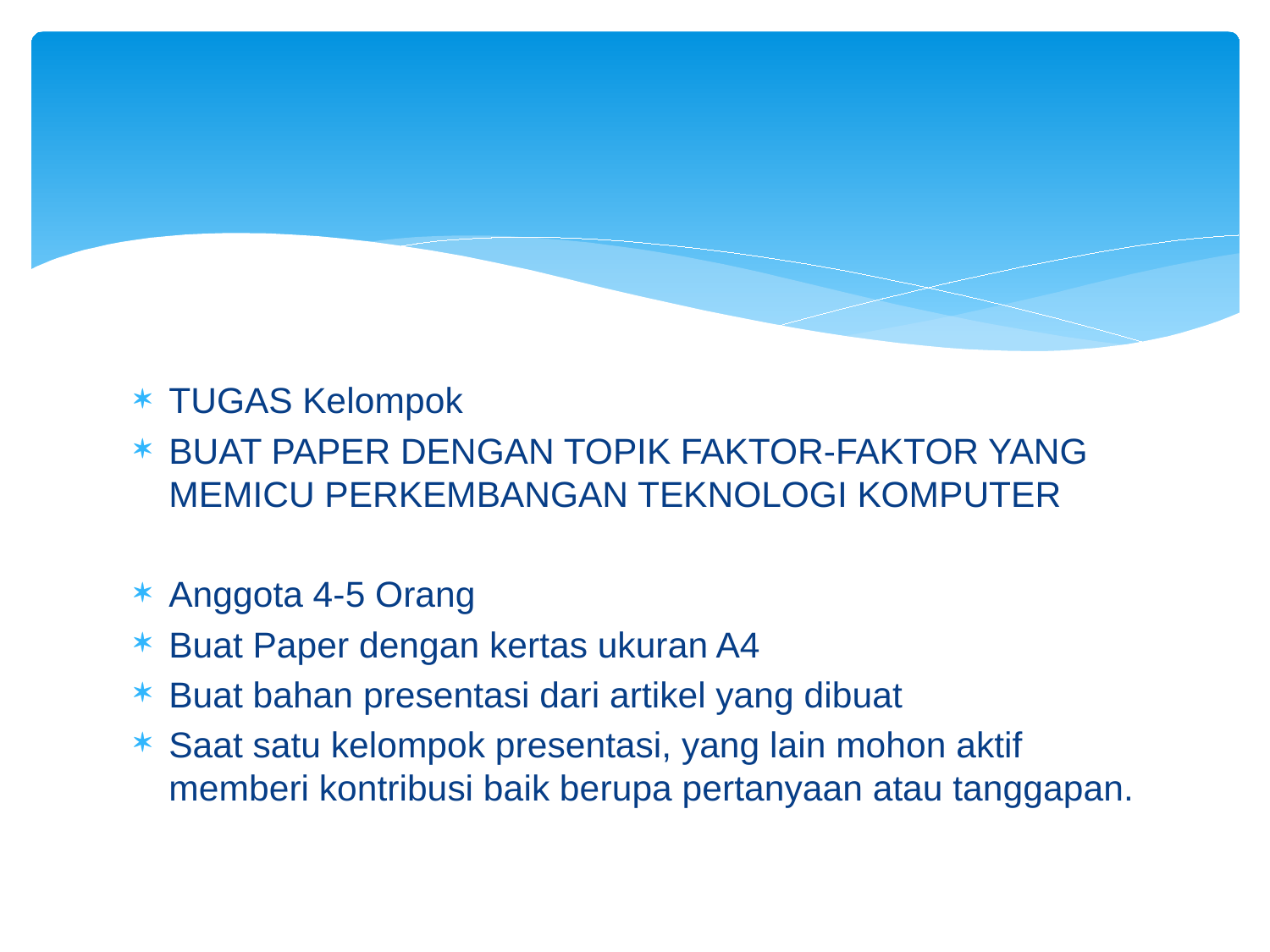

#
TUGAS Kelompok
BUAT PAPER DENGAN TOPIK FAKTOR-FAKTOR YANG MEMICU PERKEMBANGAN TEKNOLOGI KOMPUTER

Anggota 4-5 Orang
Buat Paper dengan kertas ukuran A4
Buat bahan presentasi dari artikel yang dibuat
Saat satu kelompok presentasi, yang lain mohon aktif memberi kontribusi baik berupa pertanyaan atau tanggapan.